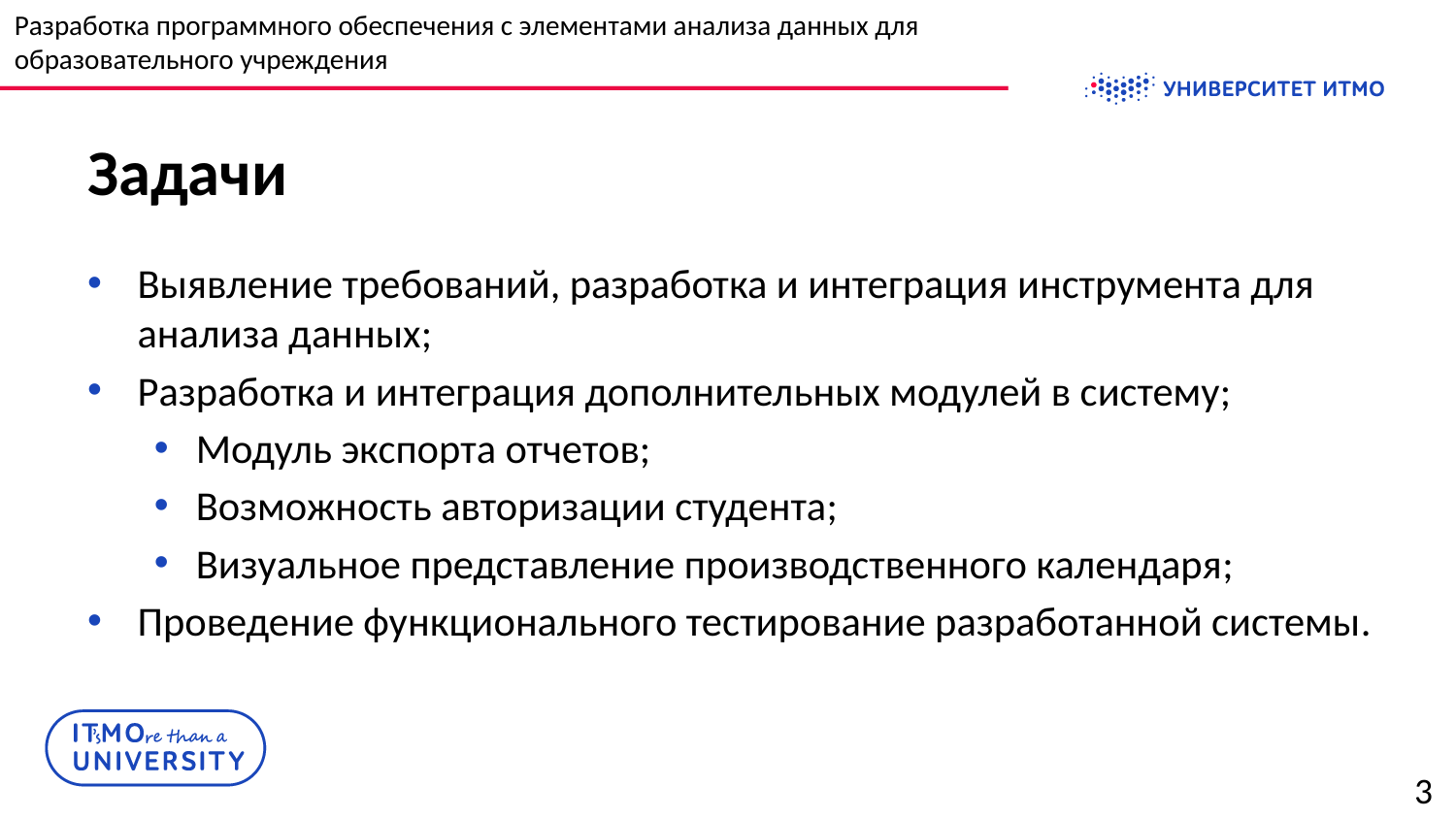

Разработка программного обеспечения с элементами анализа данных для образовательного учреждения
# Задачи
Выявление требований, разработка и интеграция инструмента для анализа данных;
Разработка и интеграция дополнительных модулей в систему;
Модуль экспорта отчетов;
Возможность авторизации студента;
Визуальное представление производственного календаря;
Проведение функционального тестирование разработанной системы.

3